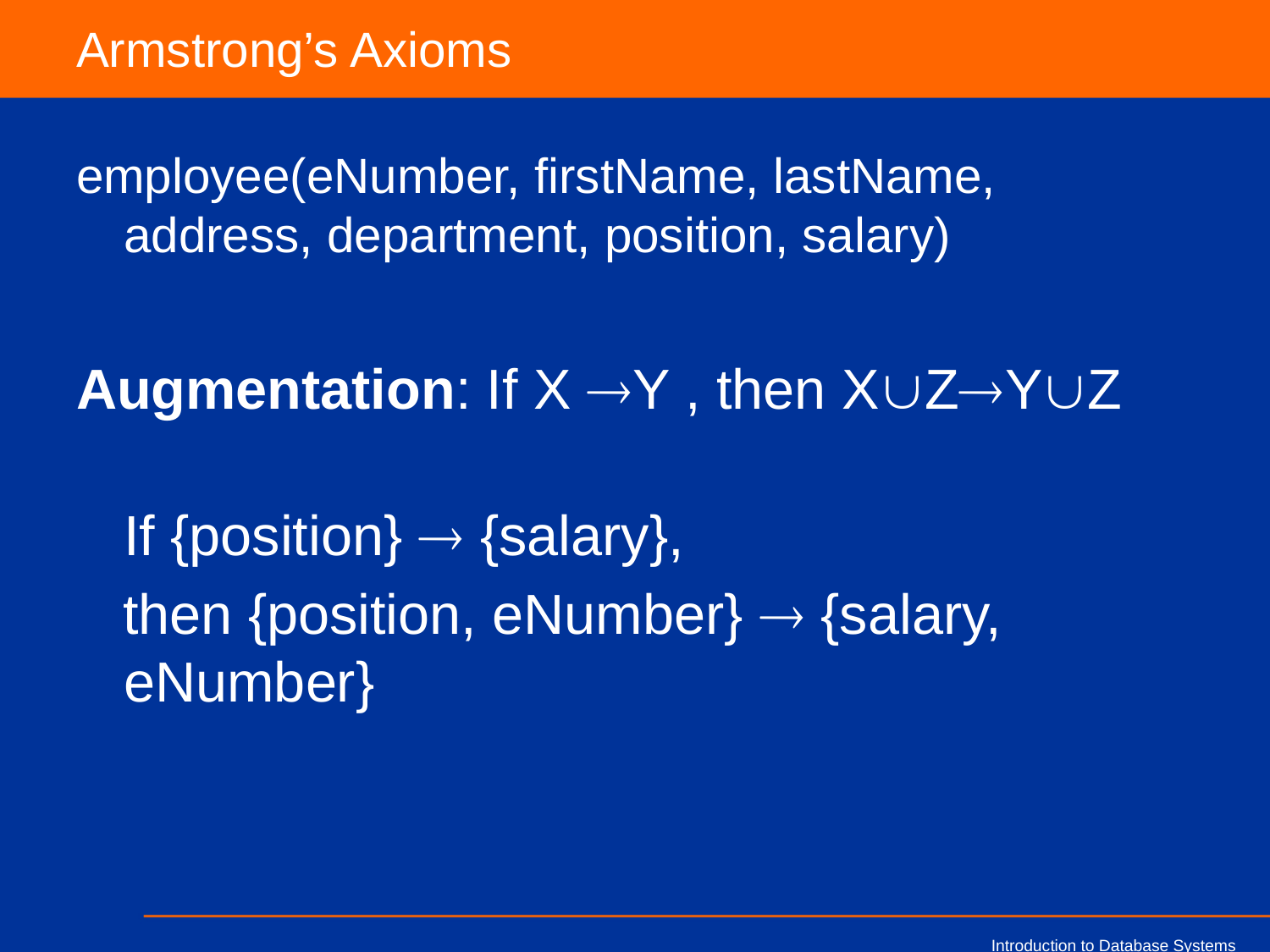

# Armstrong’s Axioms
employee(eNumber, firstName, lastName, address, department, position, salary)

Augmentation: If X →Y , then X∪Z→Y∪Z
If {position} → {salary},
   then {position, eNumber} → {salary, eNumber}
Introduction to Database Systems